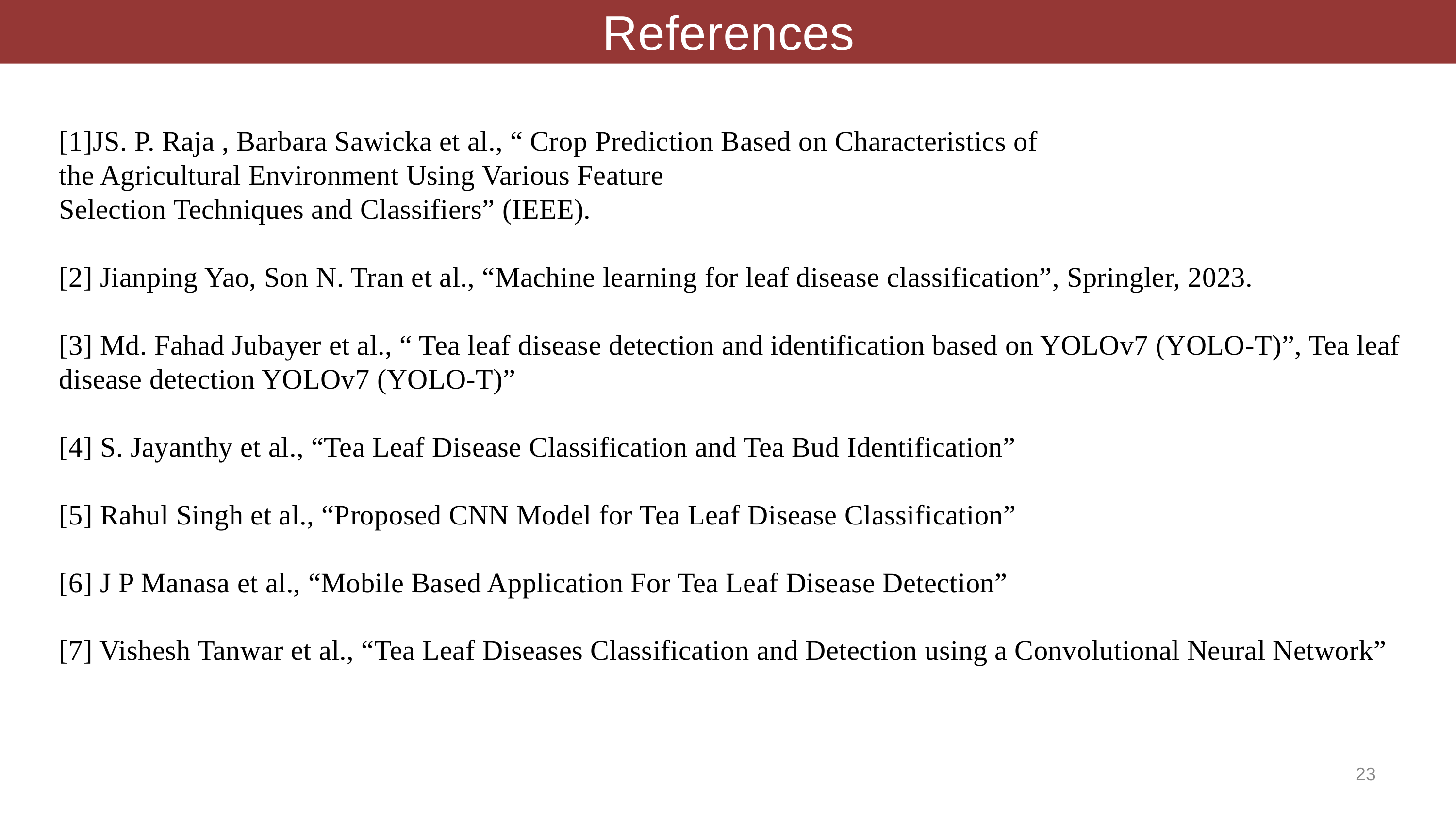

References
[1]JS. P. Raja , Barbara Sawicka et al., “ Crop Prediction Based on Characteristics of
the Agricultural Environment Using Various Feature
Selection Techniques and Classifiers” (IEEE).

[2] Jianping Yao, Son N. Tran et al., “Machine learning for leaf disease classification”, Springler, 2023.

[3] Md. Fahad Jubayer et al., “ Tea leaf disease detection and identification based on YOLOv7 (YOLO-T)”, Tea leaf disease detection YOLOv7 (YOLO-T)”

[4] S. Jayanthy et al., “Tea Leaf Disease Classification and Tea Bud Identification”

[5] Rahul Singh et al., “Proposed CNN Model for Tea Leaf Disease Classification”

[6] J P Manasa et al., “Mobile Based Application For Tea Leaf Disease Detection”

[7] Vishesh Tanwar et al., “Tea Leaf Diseases Classification and Detection using a Convolutional Neural Network”
23